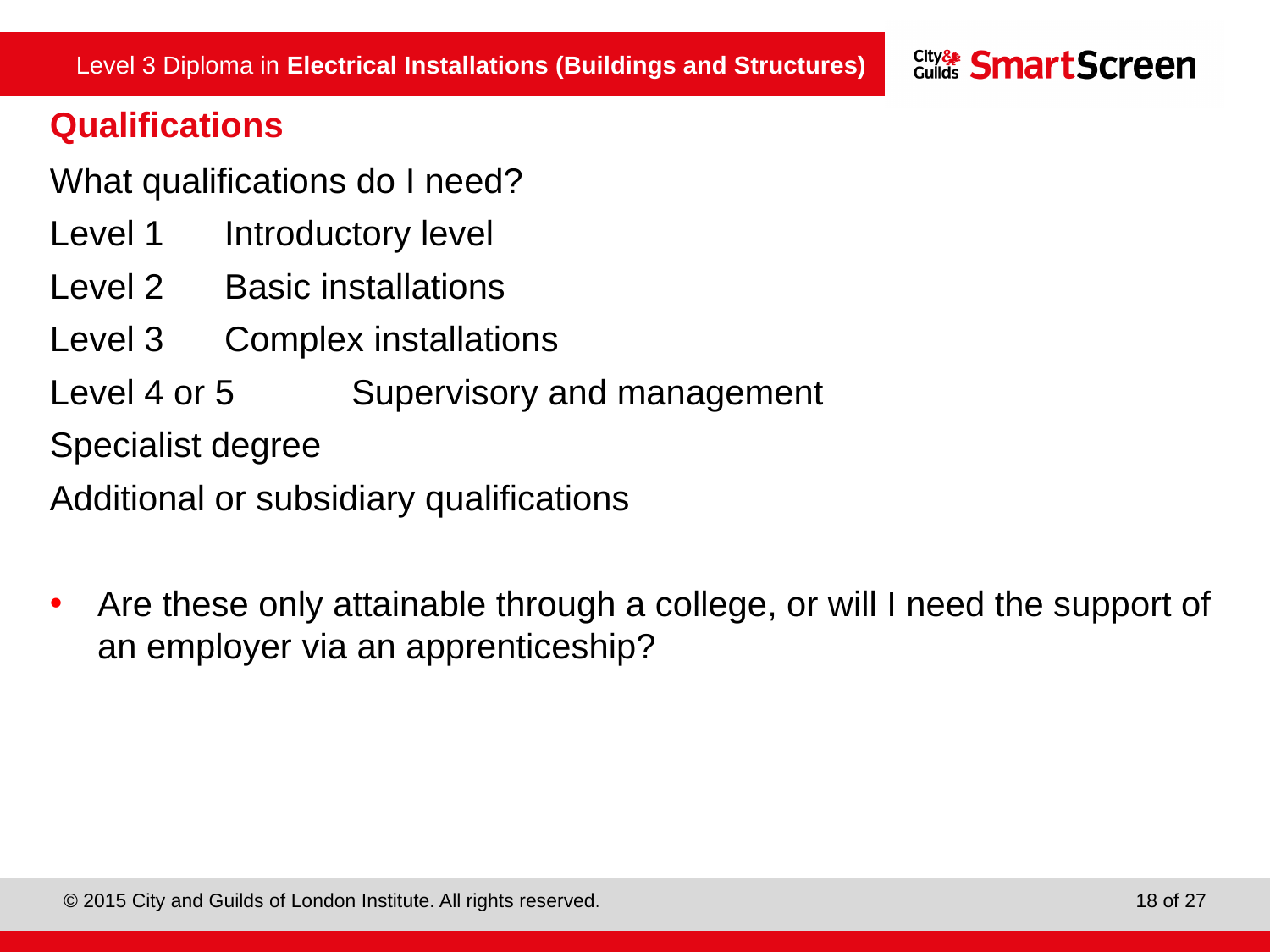

Qualifications
What qualifications do I need?
Level 1	Introductory level
Level 2	Basic installations
Level 3	Complex installations
Level 4 or 5	Supervisory and management
Specialist degree
Additional or subsidiary qualifications

Are these only attainable through a college, or will I need the support of an employer via an apprenticeship?